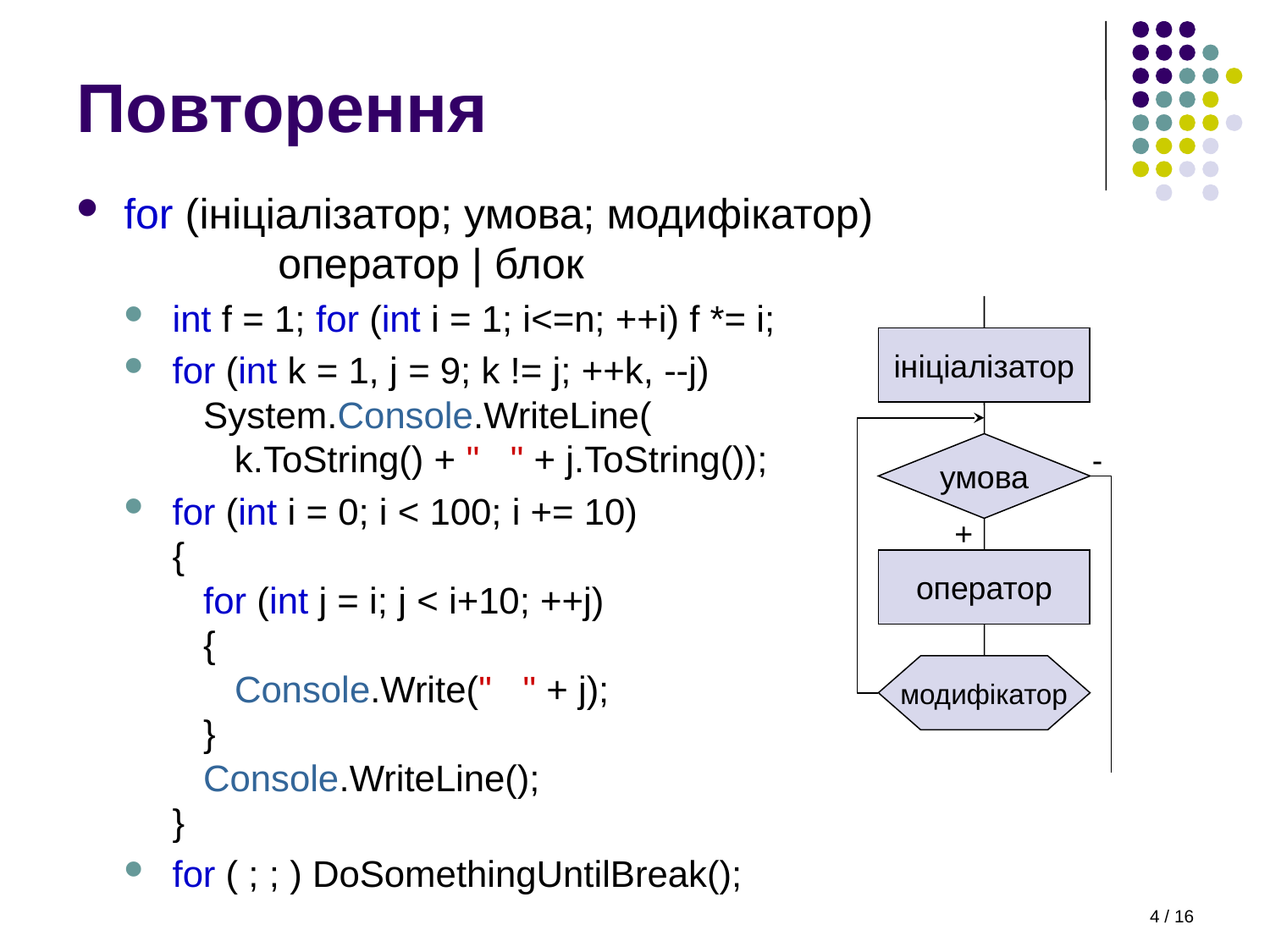

# Повторення
for (ініціалізатор; умова; модифікатор)
             оператор | блок
int f = 1; for (int i = 1; i<=n; ++i) f *= i;
for (int k = 1, j = 9; k != j; ++k, --j)
   System.Console.WriteLine(
      k.ToString() + "   " + j.ToString());
for (int i = 0; i < 100; i += 10)
{
   for (int j = i; j < i+10; ++j)
   {
      Console.Write("   " + j);
   }
   Console.WriteLine();
}
for ( ; ; ) DoSomethingUntilBreak();

ініціалізатор

умова
-

+
оператор
модифікатор
4 / 16